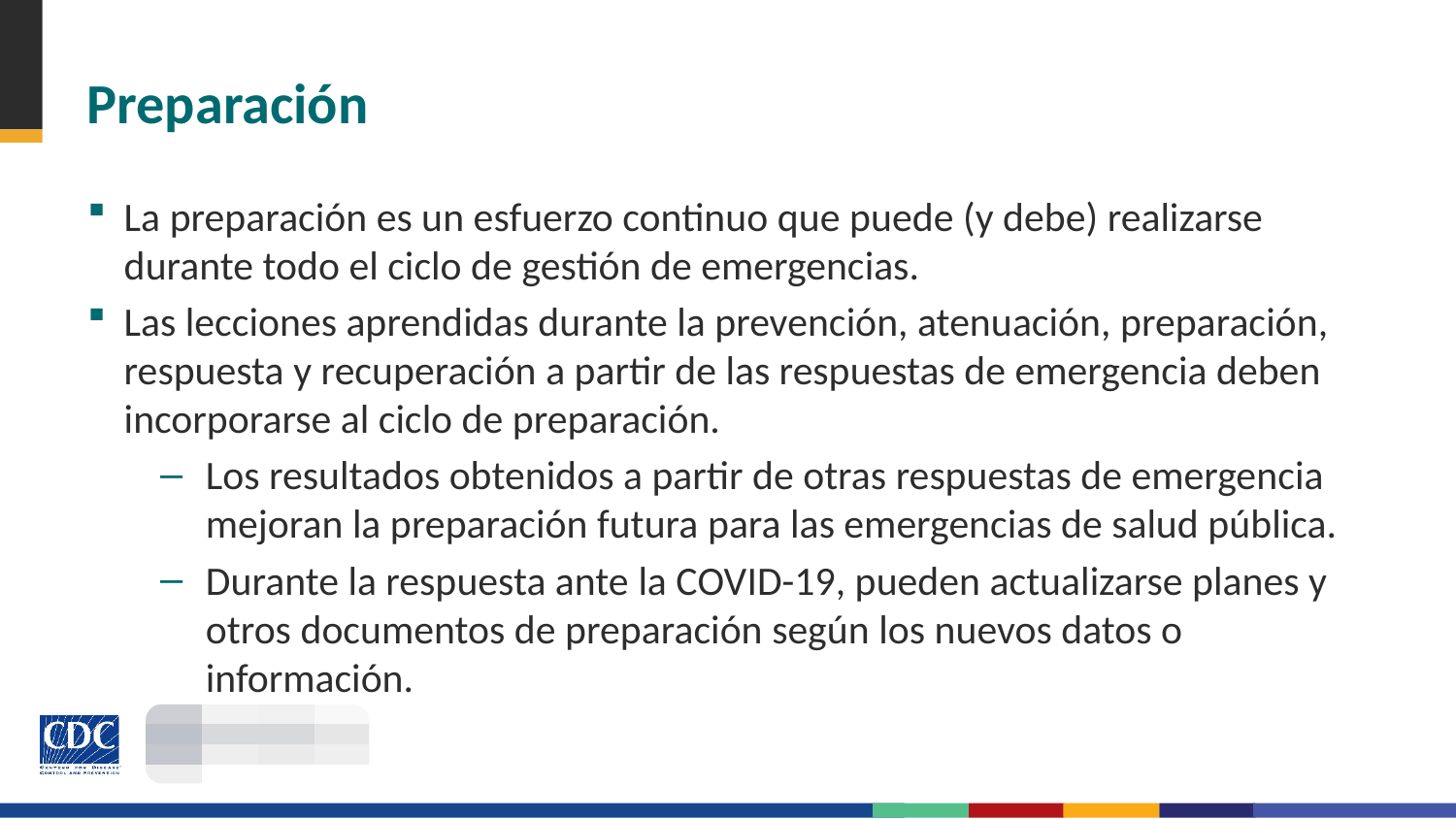

# Preparación
La preparación es un esfuerzo continuo que puede (y debe) realizarse durante todo el ciclo de gestión de emergencias.
Las lecciones aprendidas durante la prevención, atenuación, preparación, respuesta y recuperación a partir de las respuestas de emergencia deben incorporarse al ciclo de preparación.
Los resultados obtenidos a partir de otras respuestas de emergencia mejoran la preparación futura para las emergencias de salud pública.
Durante la respuesta ante la COVID-19, pueden actualizarse planes y otros documentos de preparación según los nuevos datos o información.